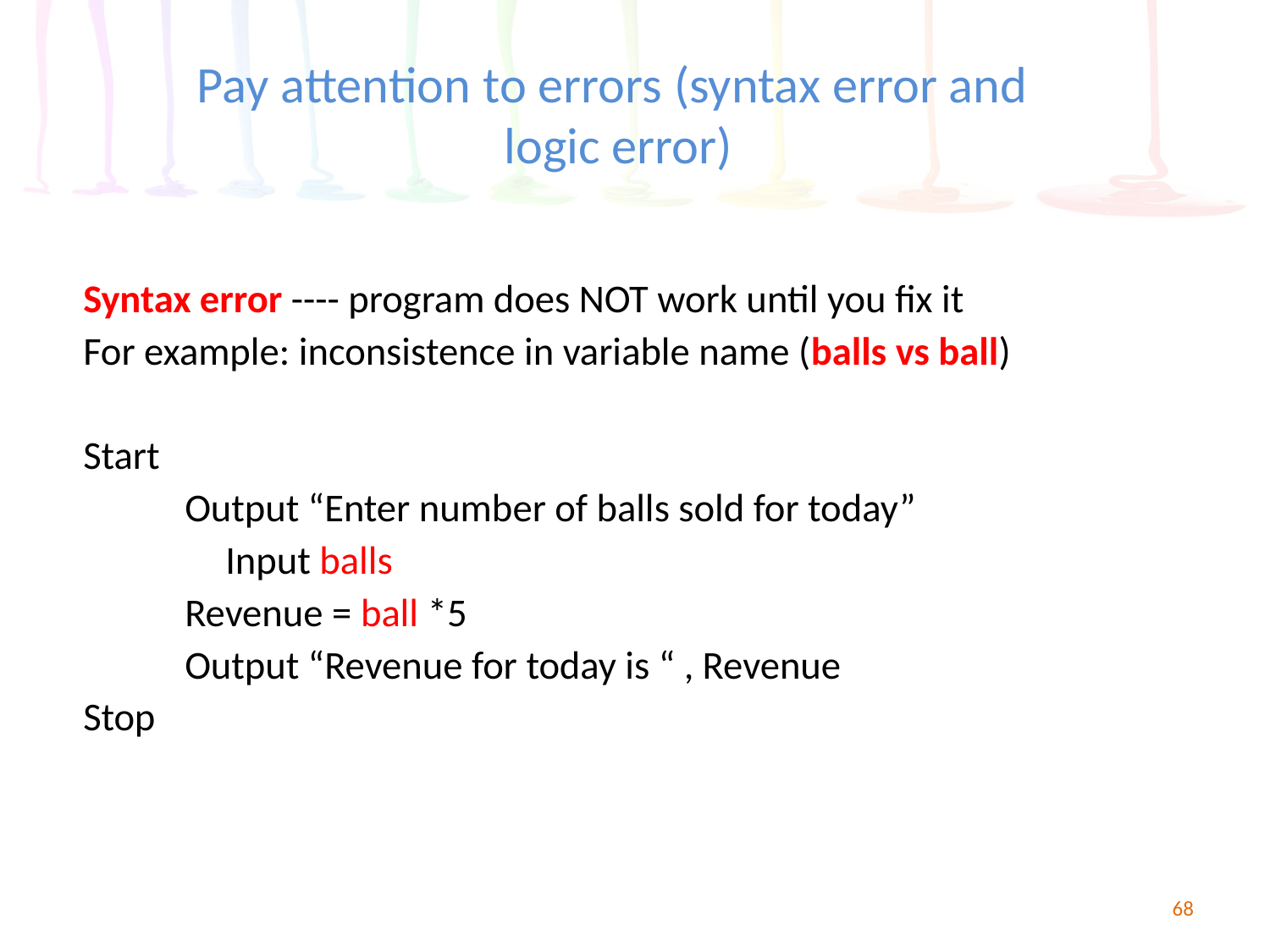

# Pay attention to errors (syntax error and logic error)
Syntax error ---- program does NOT work until you fix it
For example: inconsistence in variable name (balls vs ball)

Start
	Output “Enter number of balls sold for today”
                Input balls
	Revenue = ball *5
	Output “Revenue for today is “ , Revenue
Stop

68